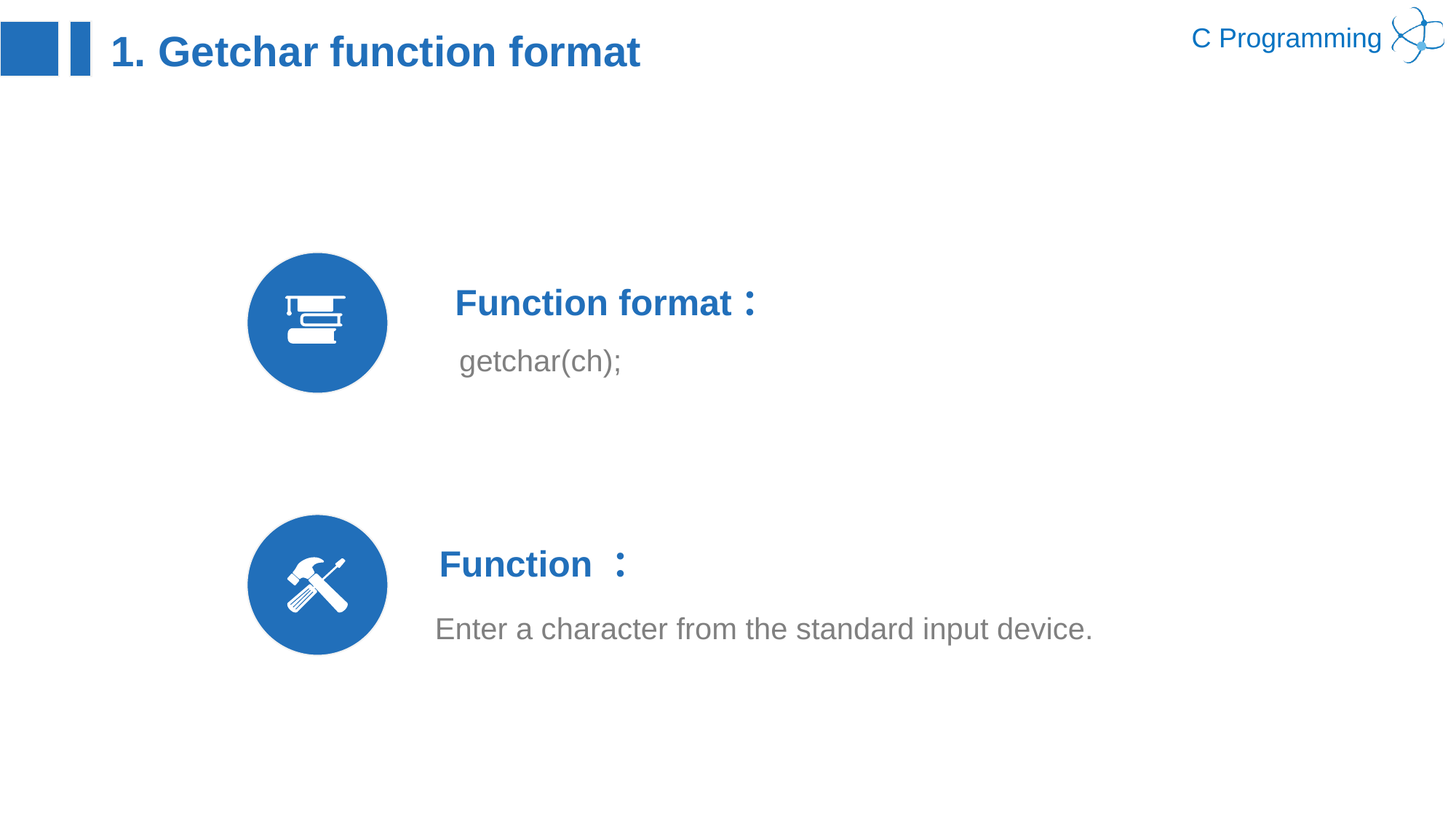

1. Getchar function format

Function format：
getchar(ch);

Function ：
Enter a character from the standard input device.